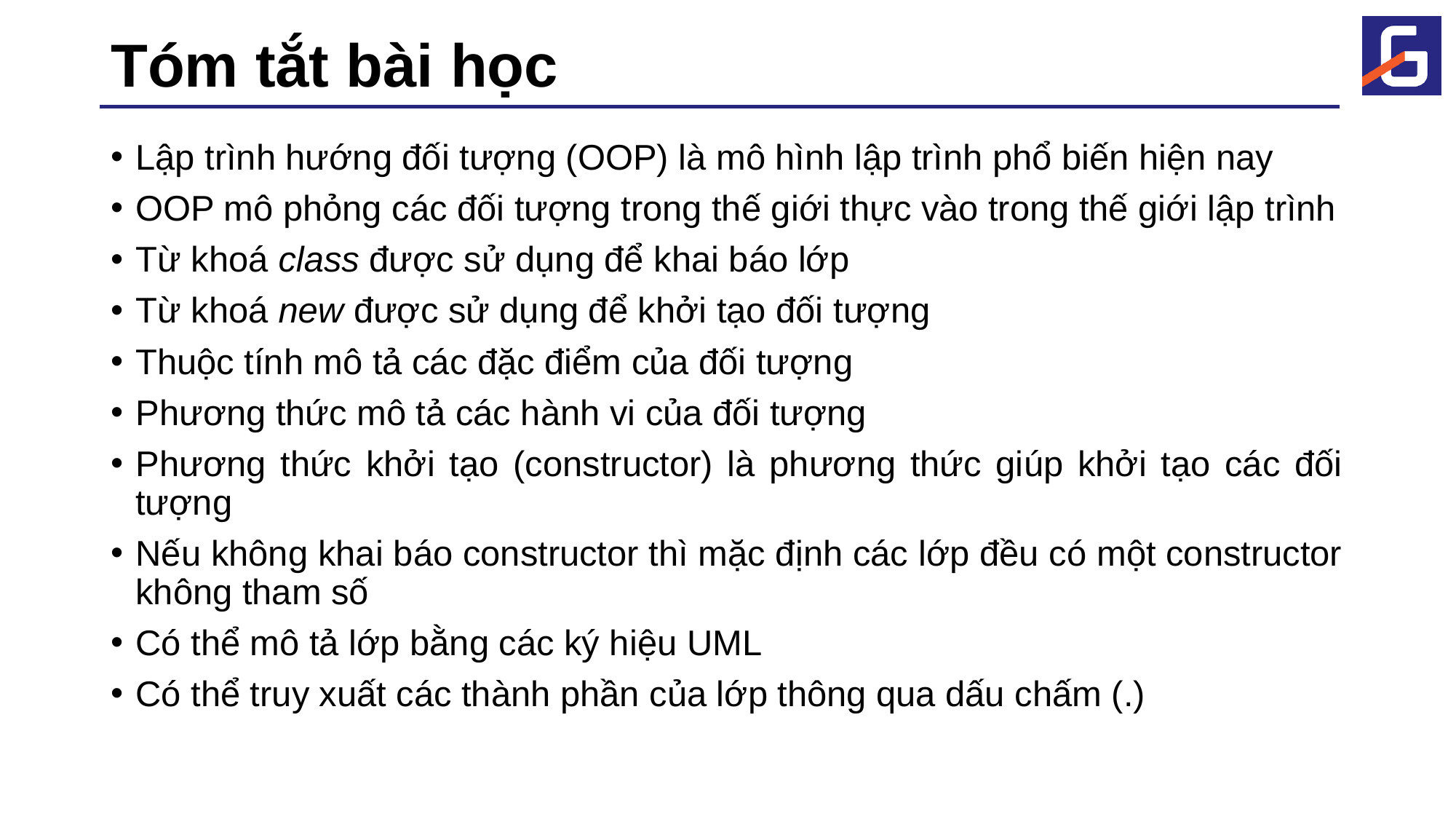

# Tóm tắt bài học
Lập trình hướng đối tượng (OOP) là mô hình lập trình phổ biến hiện nay
OOP mô phỏng các đối tượng trong thế giới thực vào trong thế giới lập trình
Từ khoá class được sử dụng để khai báo lớp
Từ khoá new được sử dụng để khởi tạo đối tượng
Thuộc tính mô tả các đặc điểm của đối tượng
Phương thức mô tả các hành vi của đối tượng
Phương thức khởi tạo (constructor) là phương thức giúp khởi tạo các đối tượng
Nếu không khai báo constructor thì mặc định các lớp đều có một constructor không tham số
Có thể mô tả lớp bằng các ký hiệu UML
Có thể truy xuất các thành phần của lớp thông qua dấu chấm (.)